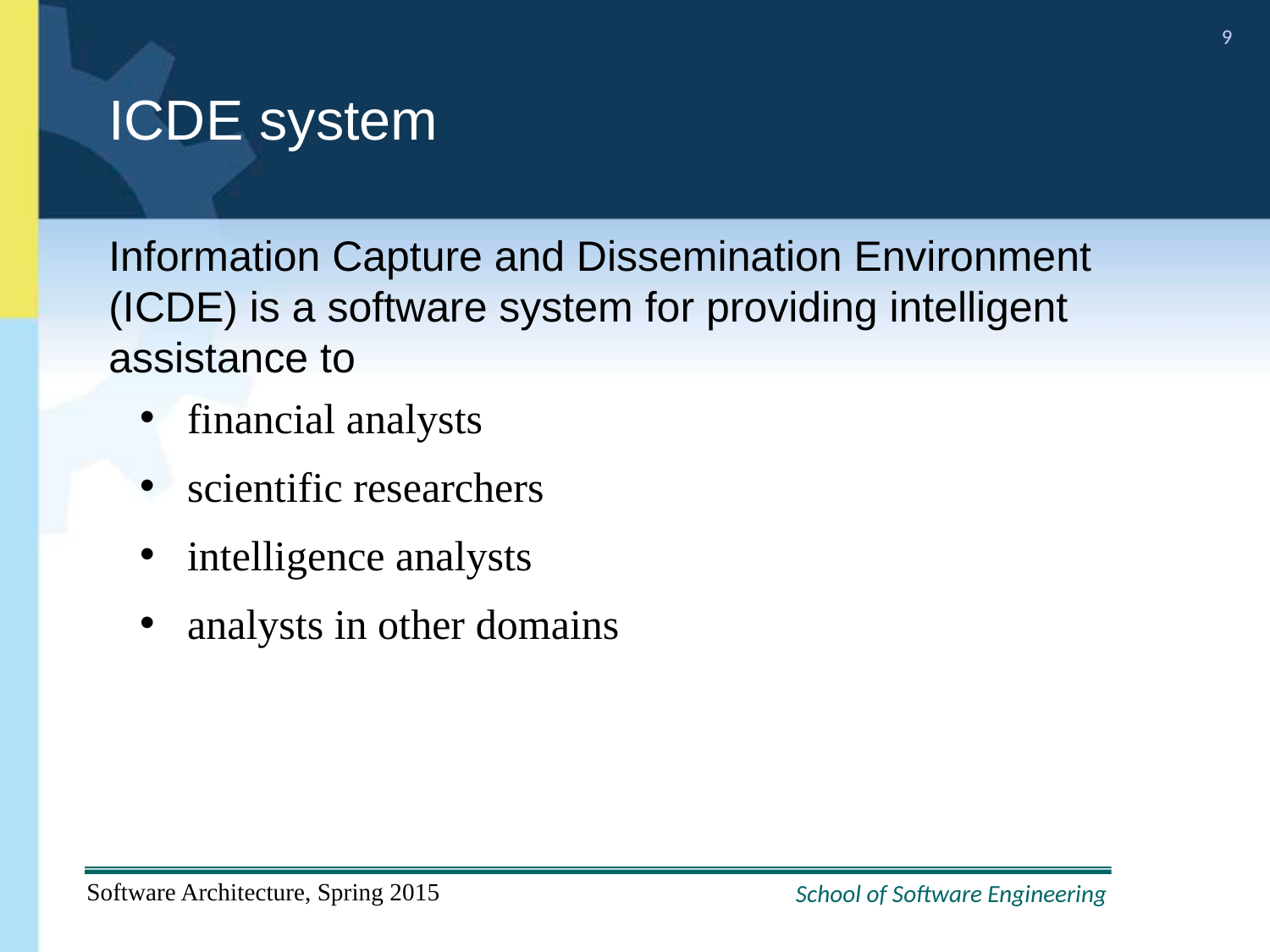

# ICDE system
Information Capture and Dissemination Environment (ICDE) is a software system for providing intelligent assistance to
financial analysts
scientific researchers
intelligence analysts
analysts in other domains